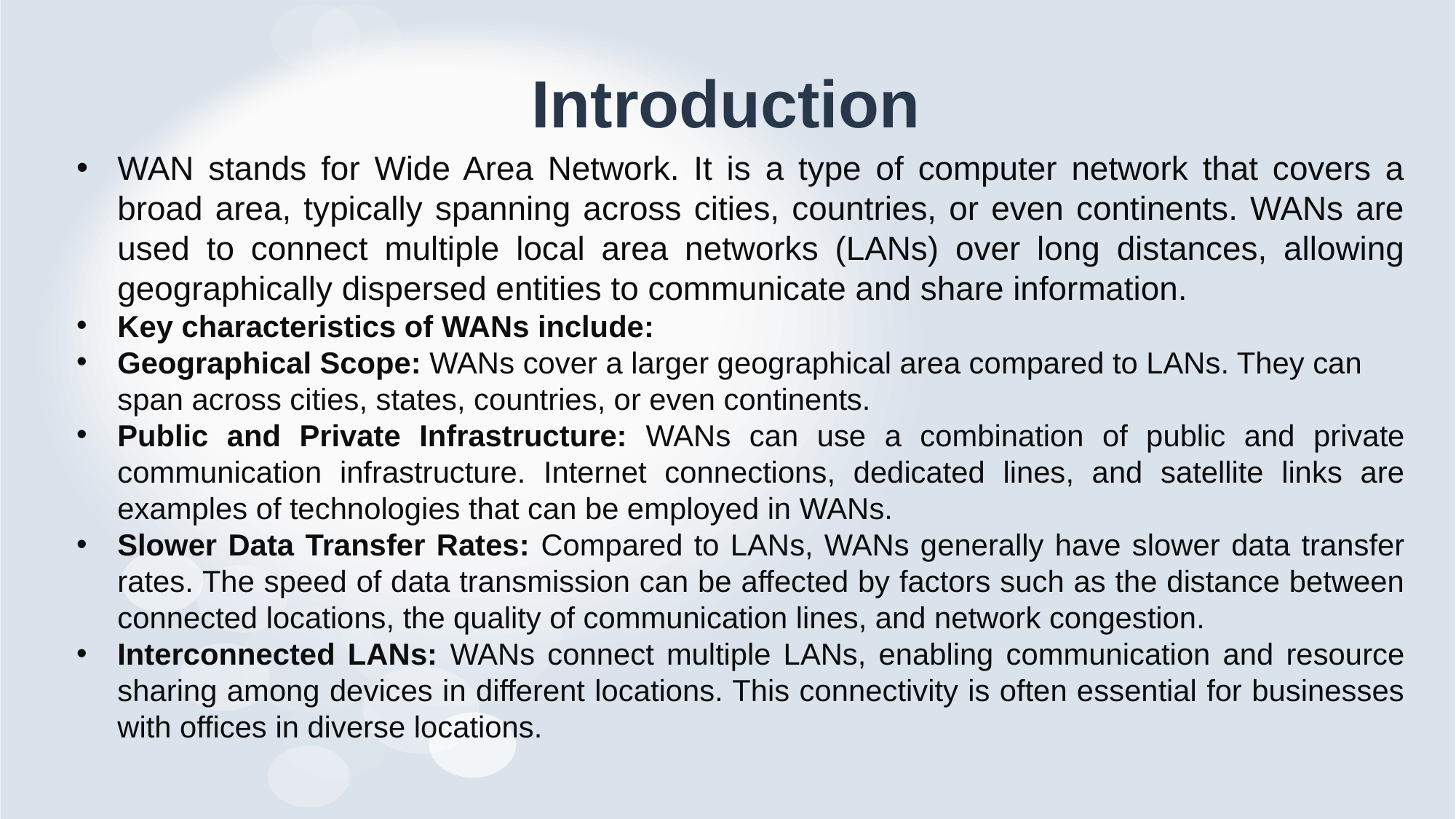

# Introduction
WAN stands for Wide Area Network. It is a type of computer network that covers a broad area, typically spanning across cities, countries, or even continents. WANs are used to connect multiple local area networks (LANs) over long distances, allowing geographically dispersed entities to communicate and share information.
Key characteristics of WANs include:
Geographical Scope: WANs cover a larger geographical area compared to LANs. They can span across cities, states, countries, or even continents.
Public and Private Infrastructure: WANs can use a combination of public and private communication infrastructure. Internet connections, dedicated lines, and satellite links are examples of technologies that can be employed in WANs.
Slower Data Transfer Rates: Compared to LANs, WANs generally have slower data transfer rates. The speed of data transmission can be affected by factors such as the distance between connected locations, the quality of communication lines, and network congestion.
Interconnected LANs: WANs connect multiple LANs, enabling communication and resource sharing among devices in different locations. This connectivity is often essential for businesses with offices in diverse locations.